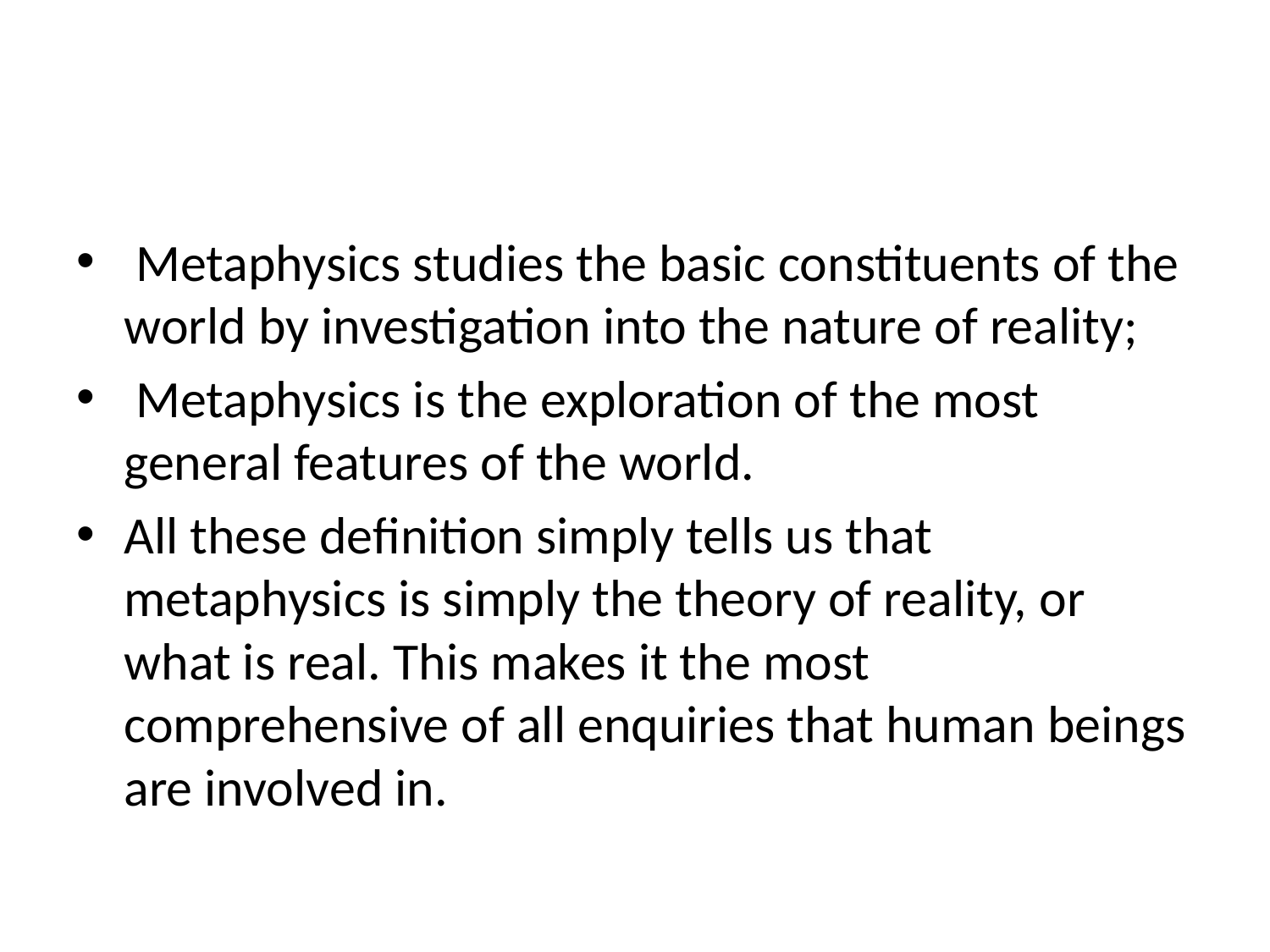

#
 Metaphysics studies the basic constituents of the world by investigation into the nature of reality;
 Metaphysics is the exploration of the most general features of the world.
All these definition simply tells us that metaphysics is simply the theory of reality, or what is real. This makes it the most comprehensive of all enquiries that human beings are involved in.